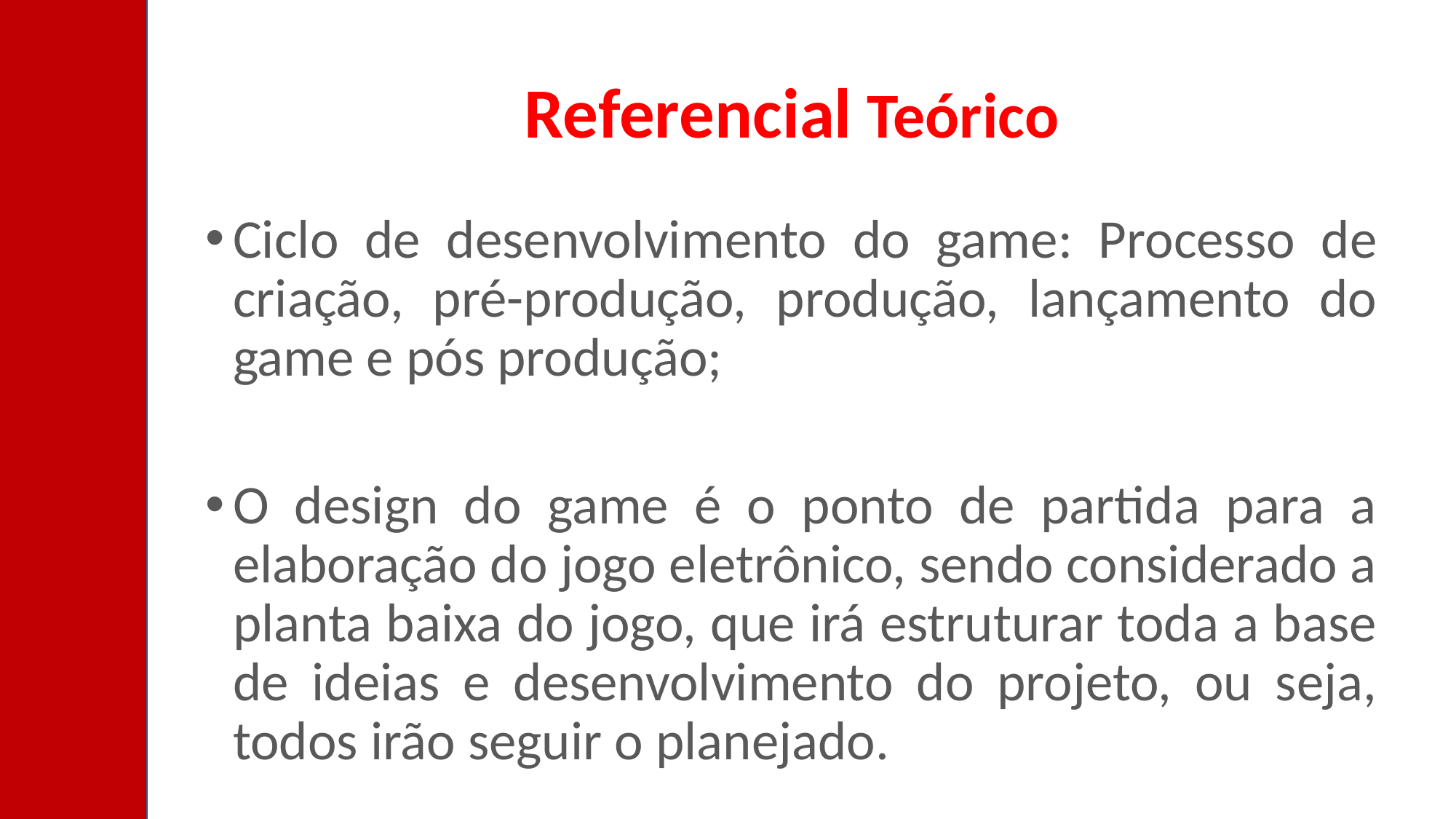

# Referencial Teórico
Ciclo de desenvolvimento do game: Processo de criação, pré-produção, produção, lançamento do game e pós produção;

O design do game é o ponto de partida para a elaboração do jogo eletrônico, sendo considerado a planta baixa do jogo, que irá estruturar toda a base de ideias e desenvolvimento do projeto, ou seja, todos irão seguir o planejado.